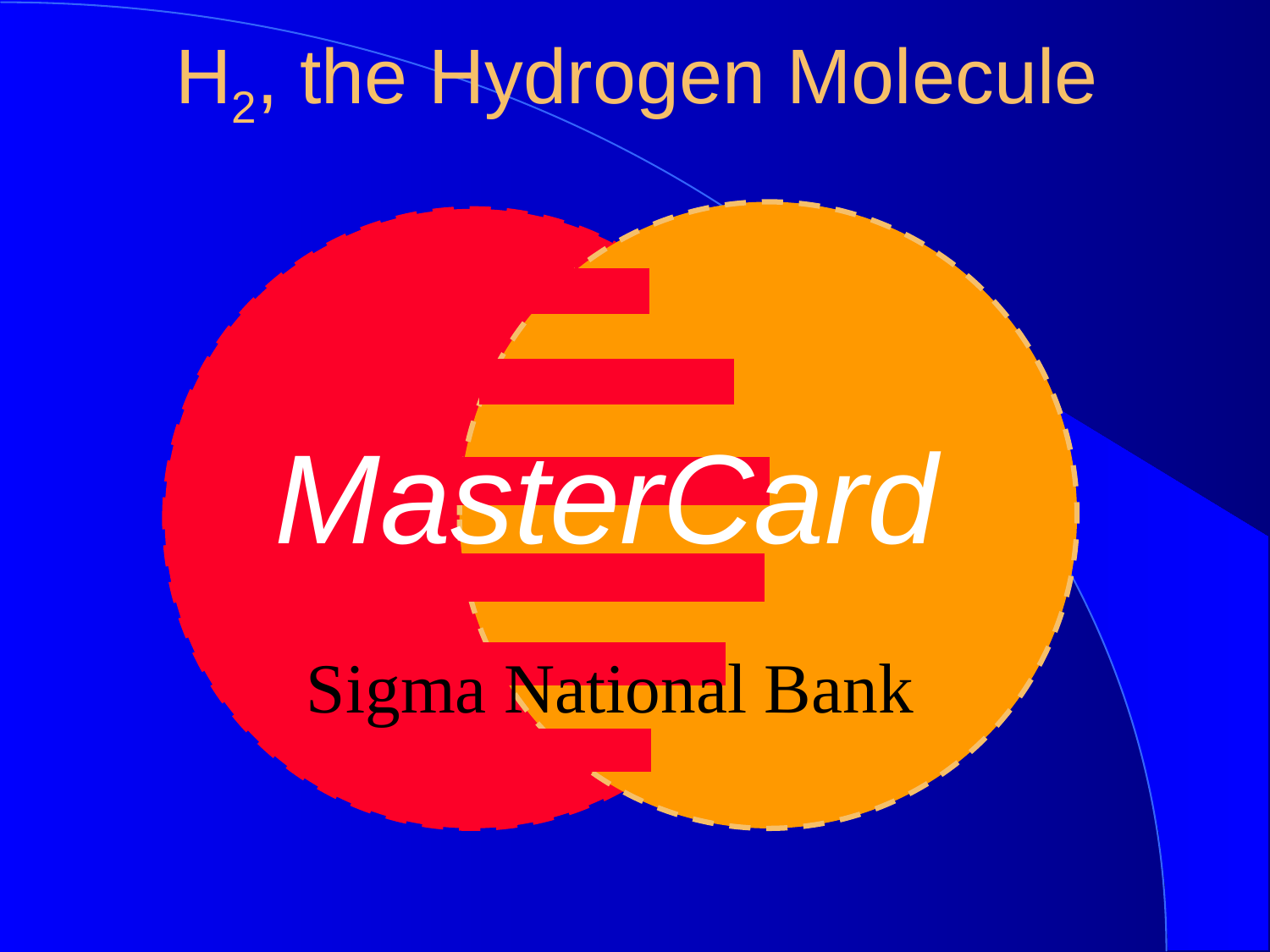

H2, the Hydrogen Molecule

MasterCard

Sigma National Bank